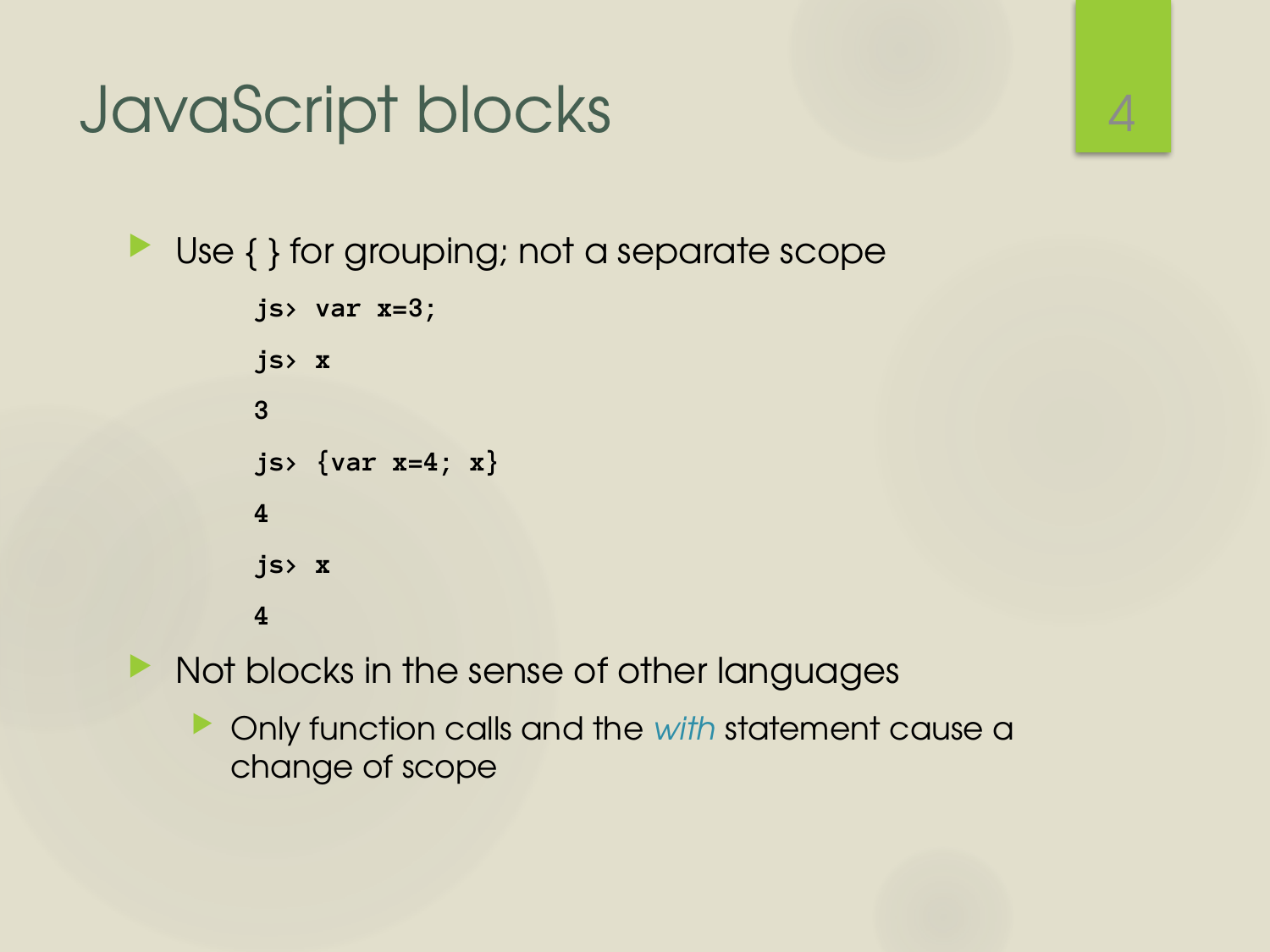

4
# JavaScript blocks
Use { } for grouping; not a separate scope
js> var x=3;
js> x
3
js> {var x=4; x}
4
js> x
4
Not blocks in the sense of other languages
Only function calls and the with statement cause a change of scope